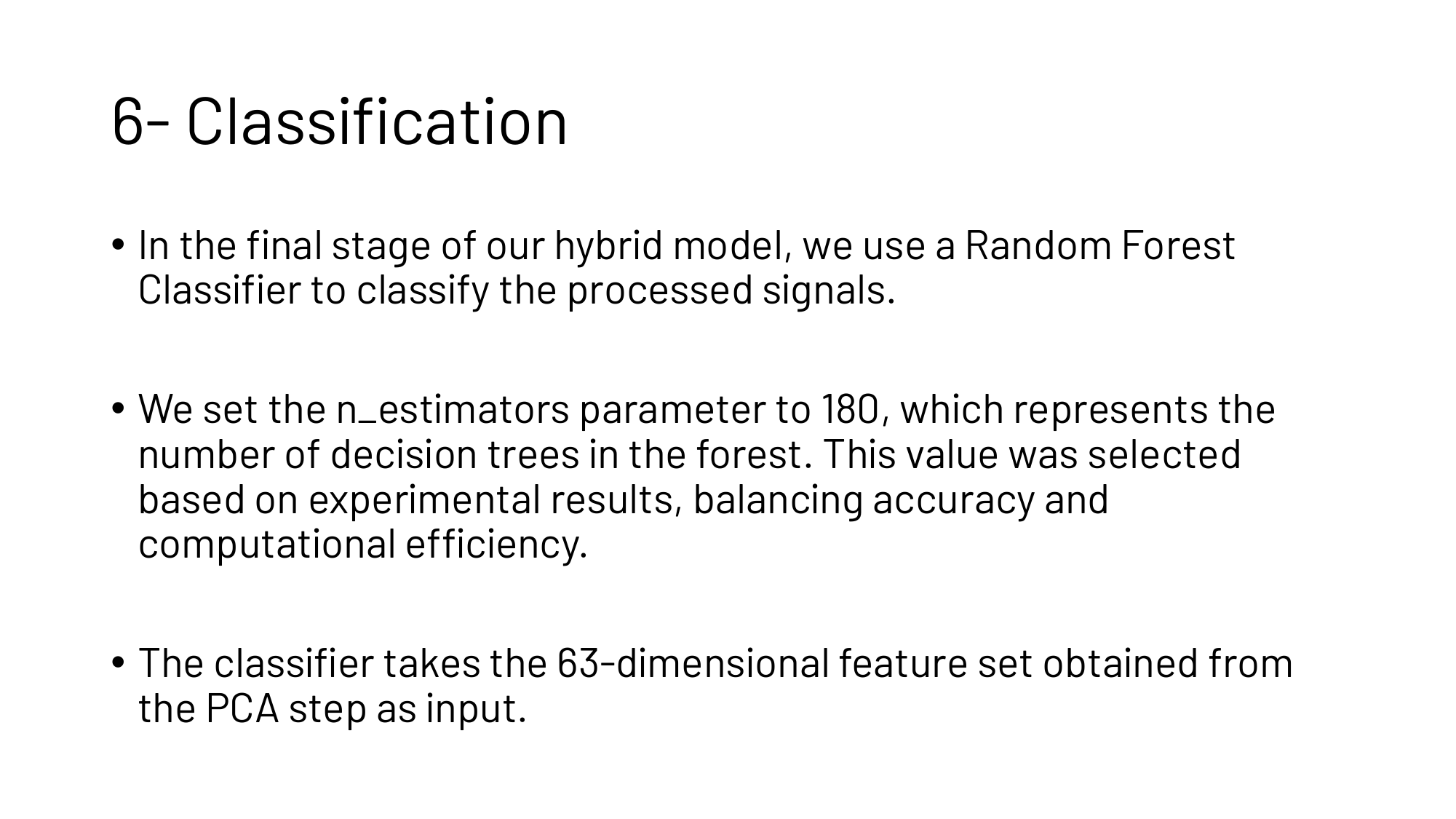

# 6- Classification
In the final stage of our hybrid model, we use a Random Forest Classifier to classify the processed signals.

We set the n_estimators parameter to 180, which represents the number of decision trees in the forest. This value was selected based on experimental results, balancing accuracy and computational efficiency.

The classifier takes the 63-dimensional feature set obtained from the PCA step as input.